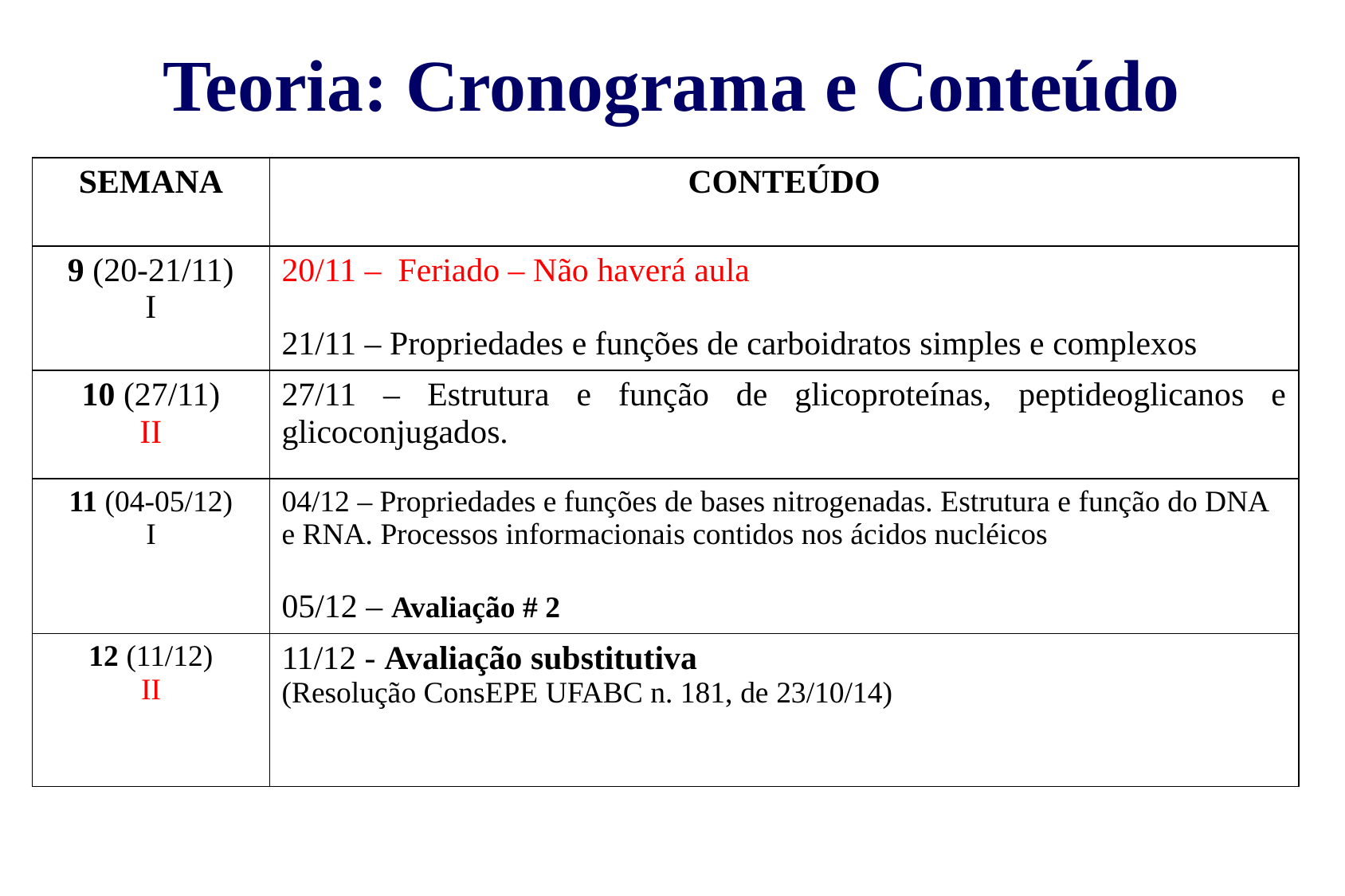

Teoria: Cronograma e Conteúdo
| SEMANA | CONTEÚDO |
| --- | --- |
| 9 (20-21/11) I | 20/11 – Feriado – Não haverá aula 21/11 – Propriedades e funções de carboidratos simples e complexos |
| 10 (27/11) II | 27/11 – Estrutura e função de glicoproteínas, peptideoglicanos e glicoconjugados. |
| 11 (04-05/12) I | 04/12 – Propriedades e funções de bases nitrogenadas. Estrutura e função do DNA e RNA. Processos informacionais contidos nos ácidos nucléicos 05/12 – Avaliação # 2 |
| 12 (11/12) II | 11/12 - Avaliação substitutiva (Resolução ConsEPE UFABC n. 181, de 23/10/14) |